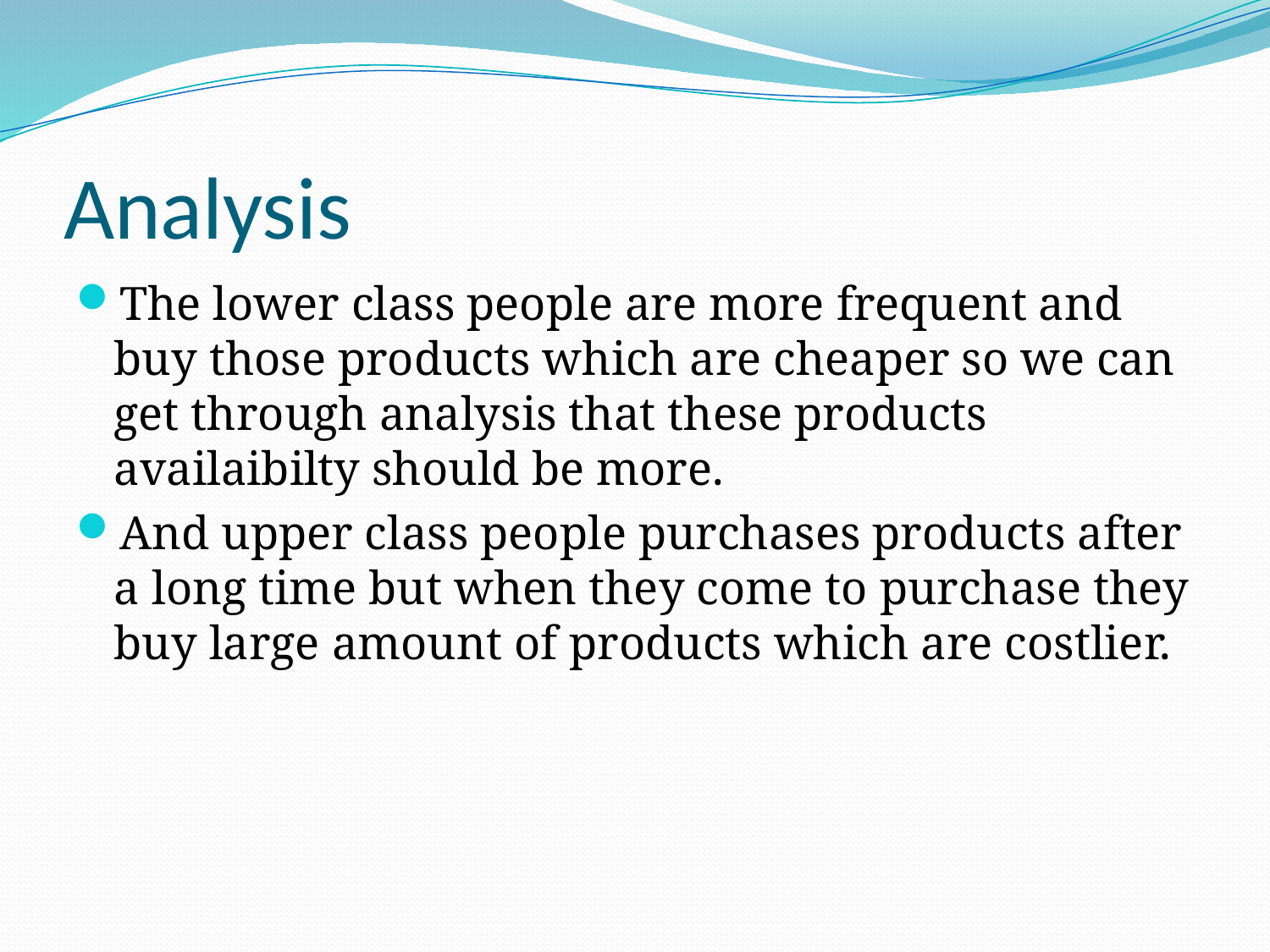

# Analysis
The lower class people are more frequent and buy those products which are cheaper so we can get through analysis that these products availaibilty should be more.
And upper class people purchases products after a long time but when they come to purchase they buy large amount of products which are costlier.